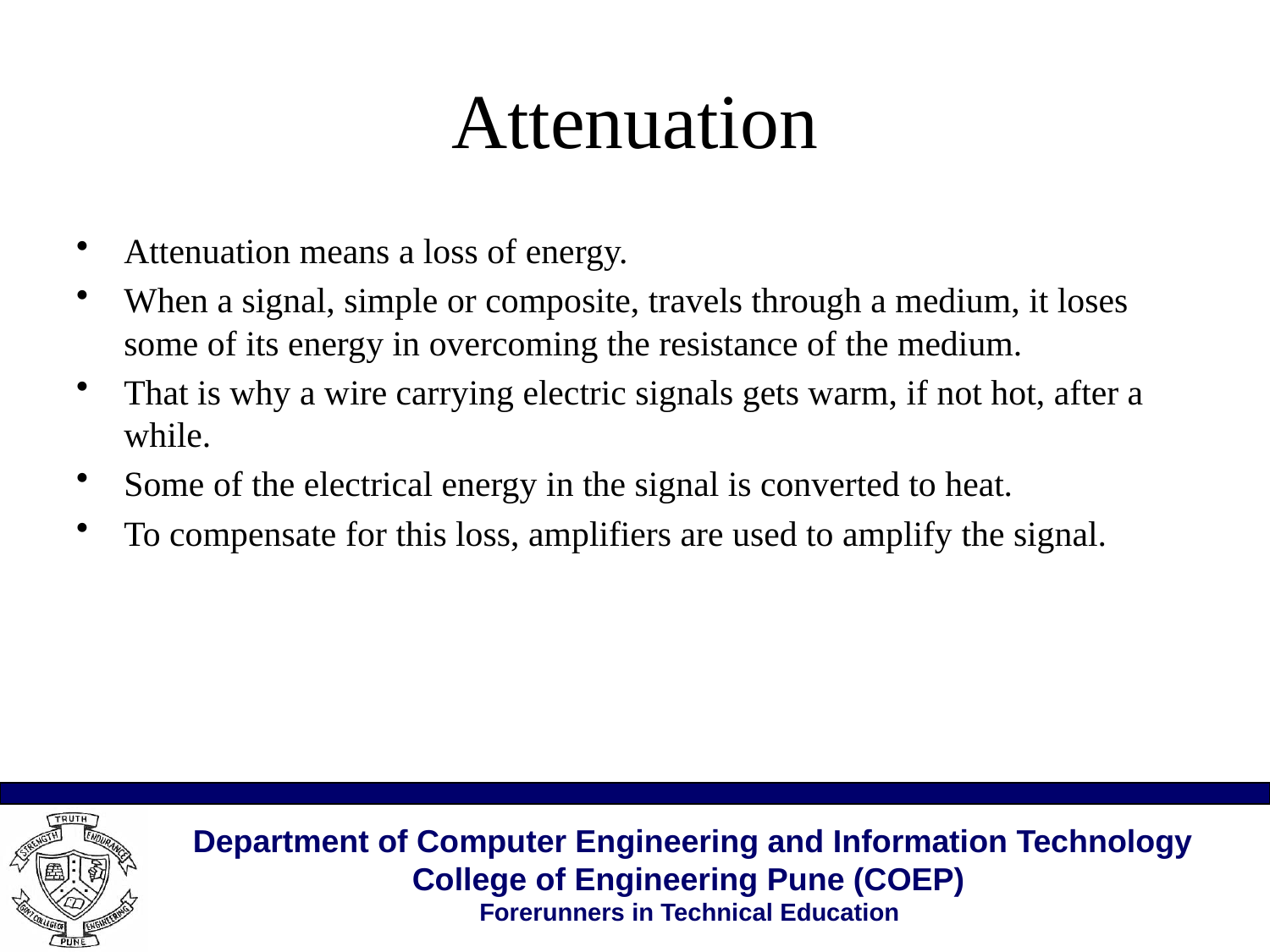

# Attenuation
Attenuation means a loss of energy.
When a signal, simple or composite, travels through a medium, it loses some of its energy in overcoming the resistance of the medium.
That is why a wire carrying electric signals gets warm, if not hot, after a
while.
Some of the electrical energy in the signal is converted to heat.
To compensate for this loss, amplifiers are used to amplify the signal.